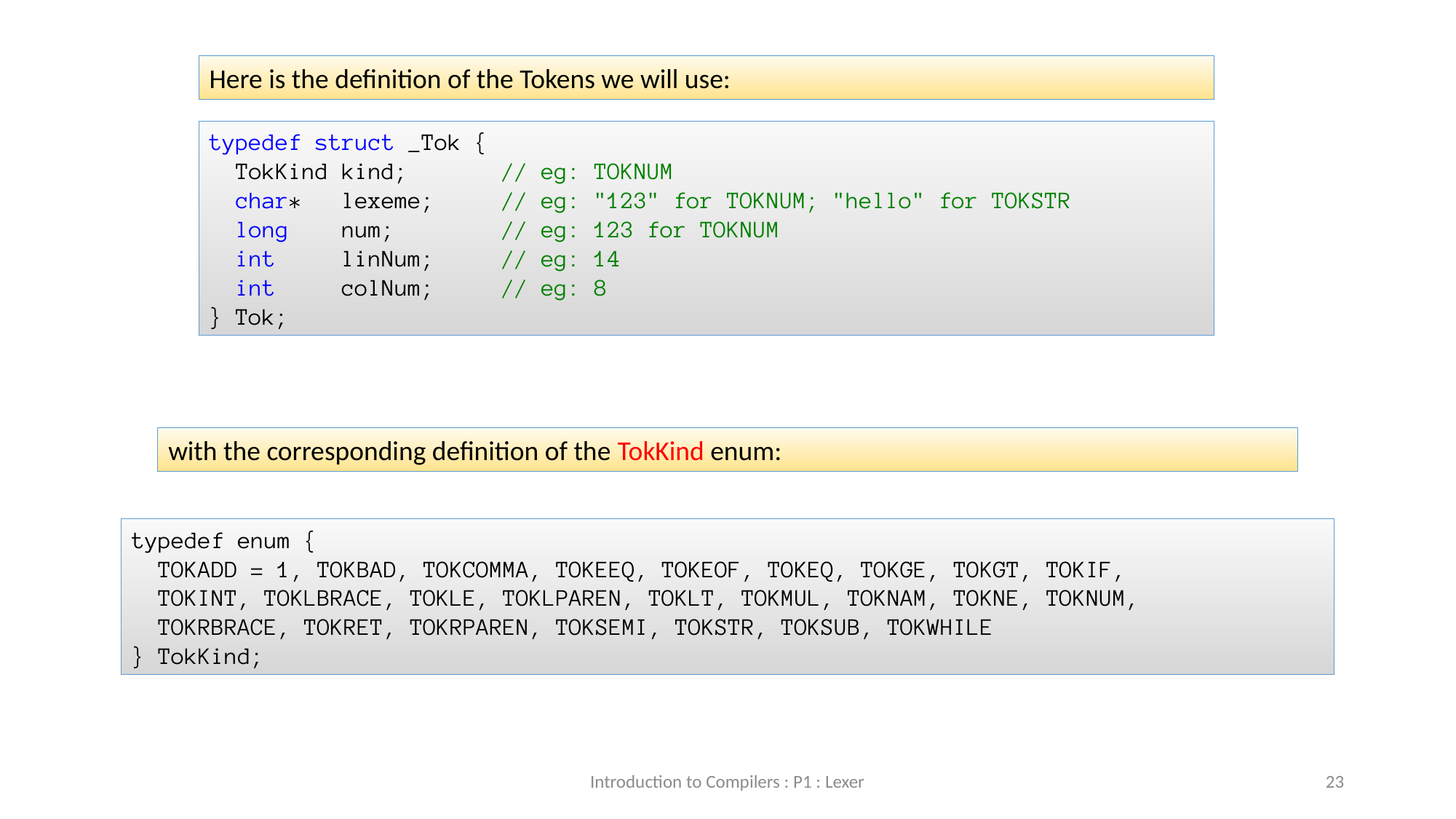

Here is the definition of the Tokens we will use:
typedef struct _Tok {
  TokKind kind;       // eg: TOKNUM
  char*   lexeme;     // eg: "123" for TOKNUM; "hello" for TOKSTR
  long    num;        // eg: 123 for TOKNUM
  int     linNum;     // eg: 14
  int     colNum;     // eg: 8
} Tok;
with the corresponding definition of the TokKind enum:
typedef enum {
  TOKADD = 1, TOKBAD, TOKCOMMA, TOKEEQ, TOKEOF, TOKEQ, TOKGE, TOKGT, TOKIF,
  TOKINT, TOKLBRACE, TOKLE, TOKLPAREN, TOKLT, TOKMUL, TOKNAM, TOKNE, TOKNUM,
  TOKRBRACE, TOKRET, TOKRPAREN, TOKSEMI, TOKSTR, TOKSUB, TOKWHILE
} TokKind;
Introduction to Compilers : P1 : Lexer
23